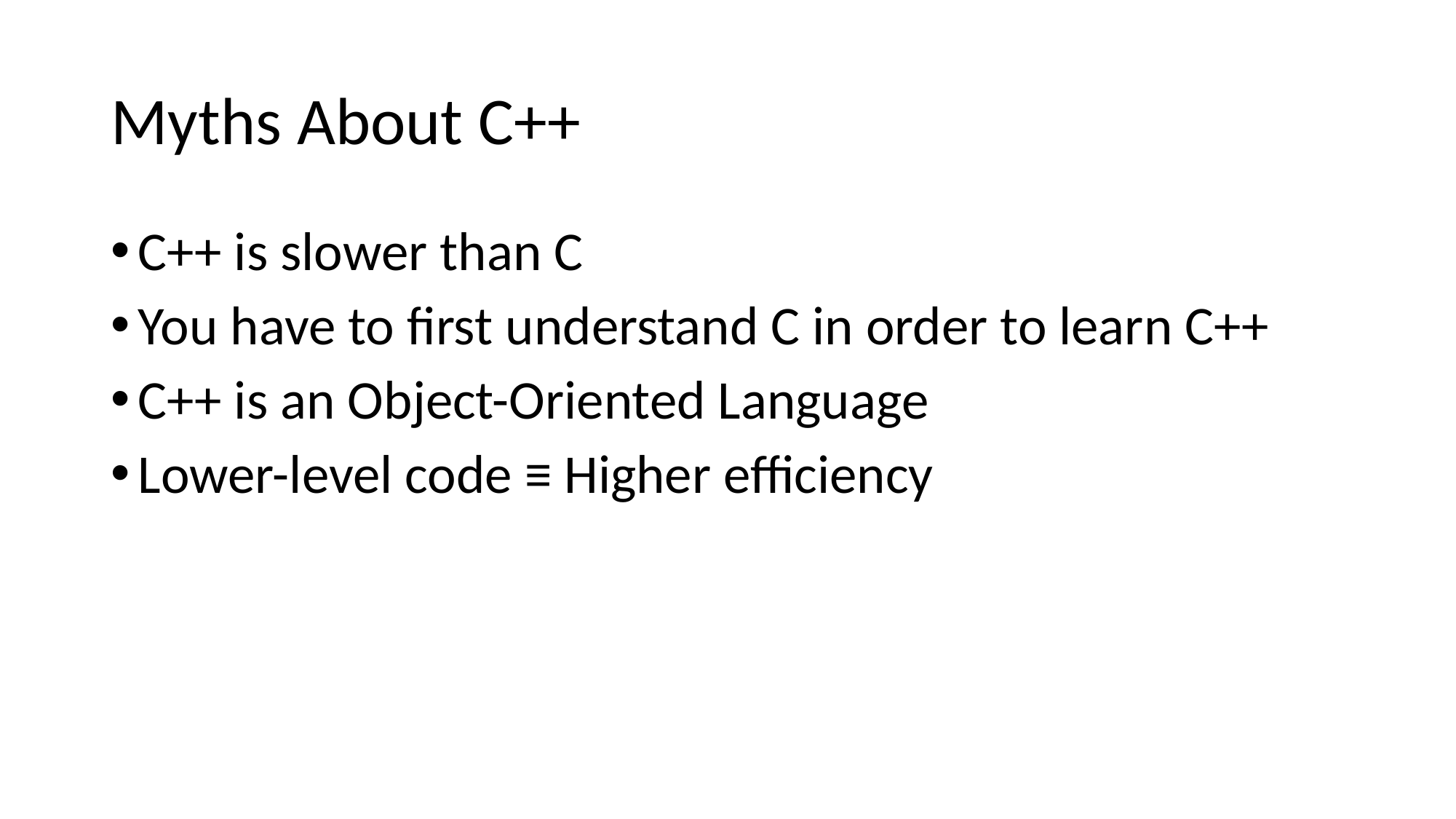

# Myths About C++
C++ is slower than C
You have to first understand C in order to learn C++
C++ is an Object-Oriented Language
Lower-level code ≡ Higher efficiency